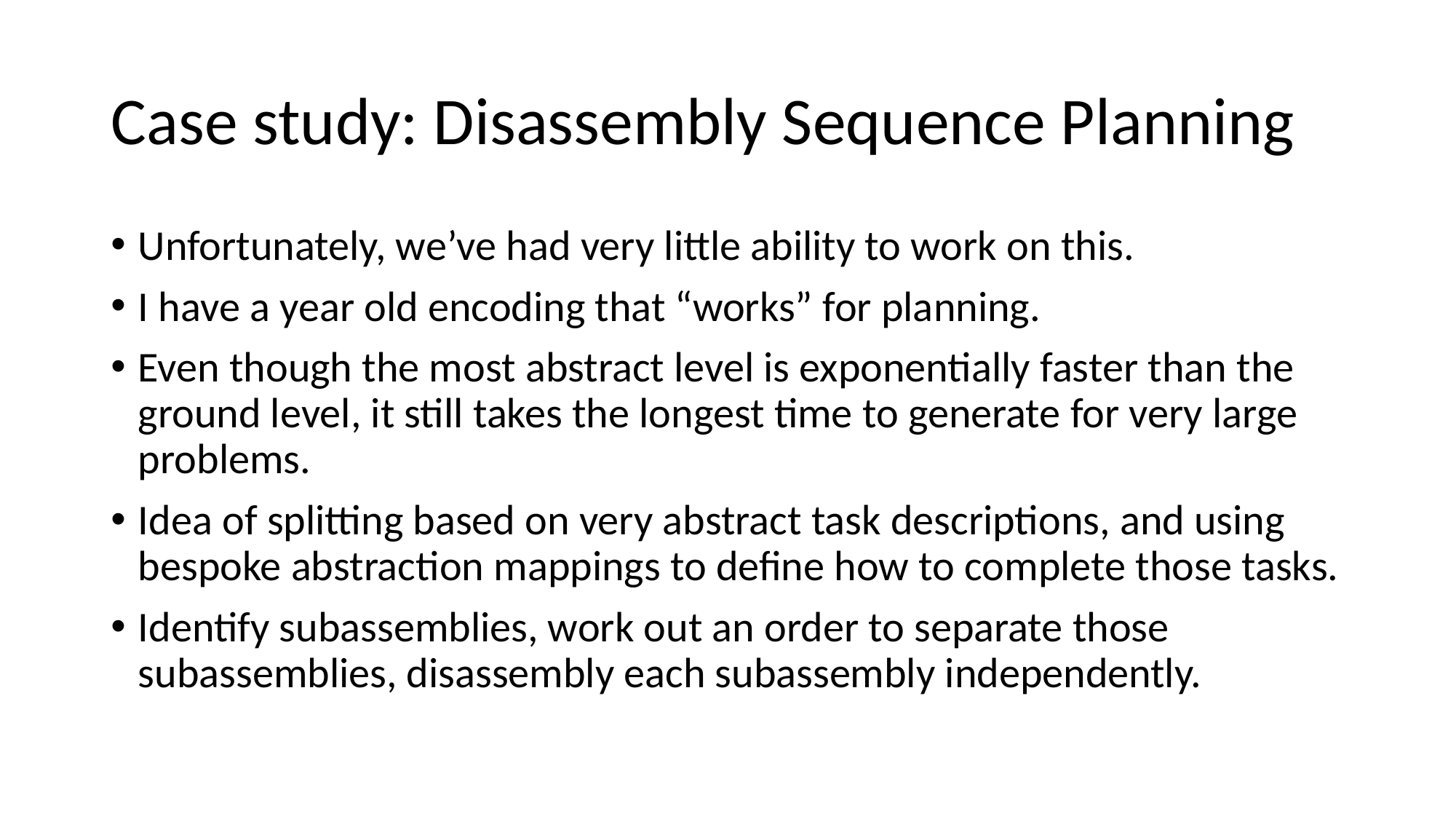

# Case study: Disassembly Sequence Planning
Unfortunately, we’ve had very little ability to work on this.
I have a year old encoding that “works” for planning.
Even though the most abstract level is exponentially faster than the ground level, it still takes the longest time to generate for very large problems.
Idea of splitting based on very abstract task descriptions, and using bespoke abstraction mappings to define how to complete those tasks.
Identify subassemblies, work out an order to separate those subassemblies, disassembly each subassembly independently.